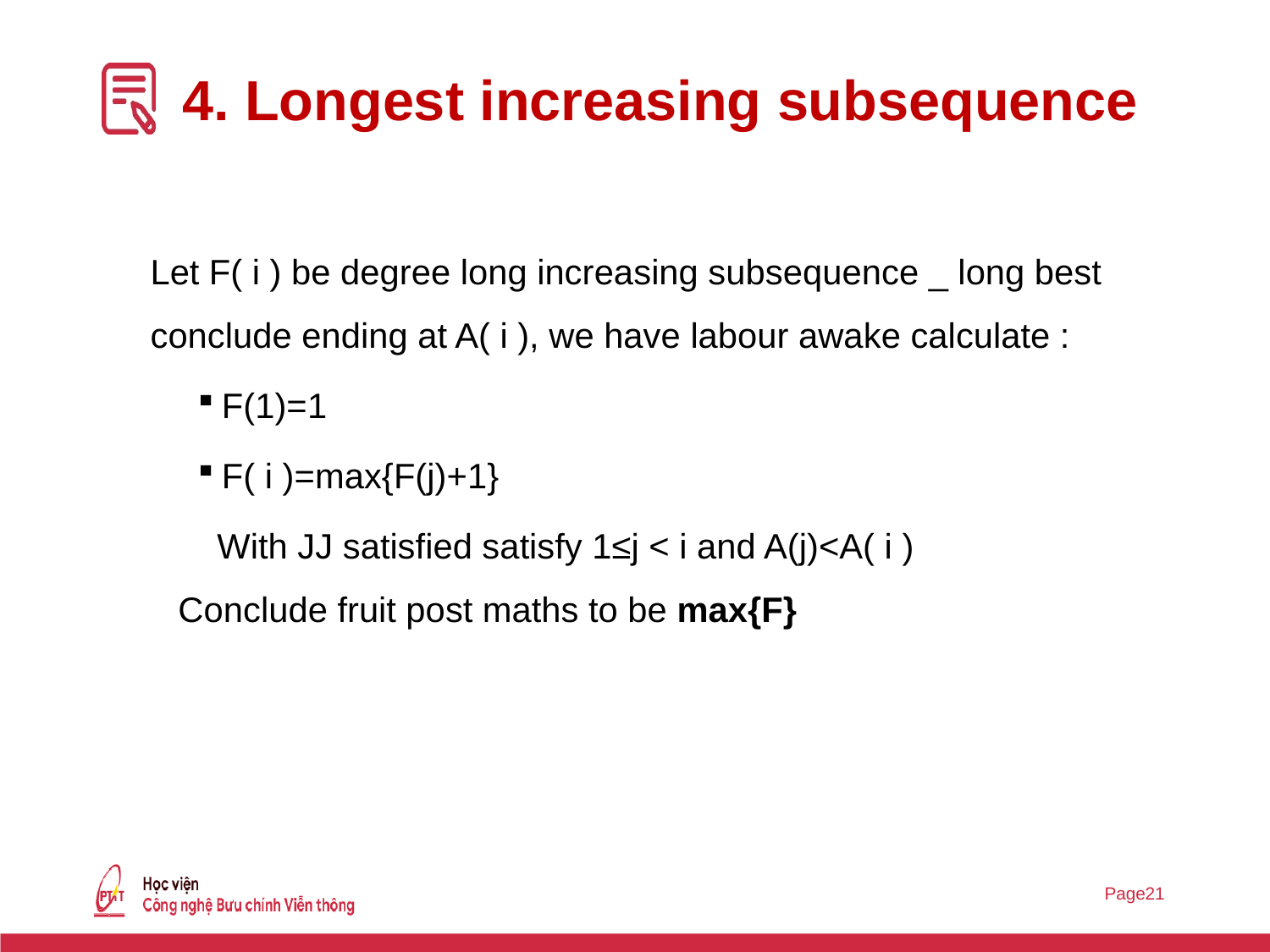

# 4. Longest increasing subsequence
Let F( i ) be degree long increasing subsequence _ long best conclude ending at A( i ), we have labour awake calculate :
F(1)=1
F( i )=max{F(j)+1}
    With JJ satisfied satisfy 1≤j < i and A(j)<A( i )
Conclude fruit post maths to be max{F}